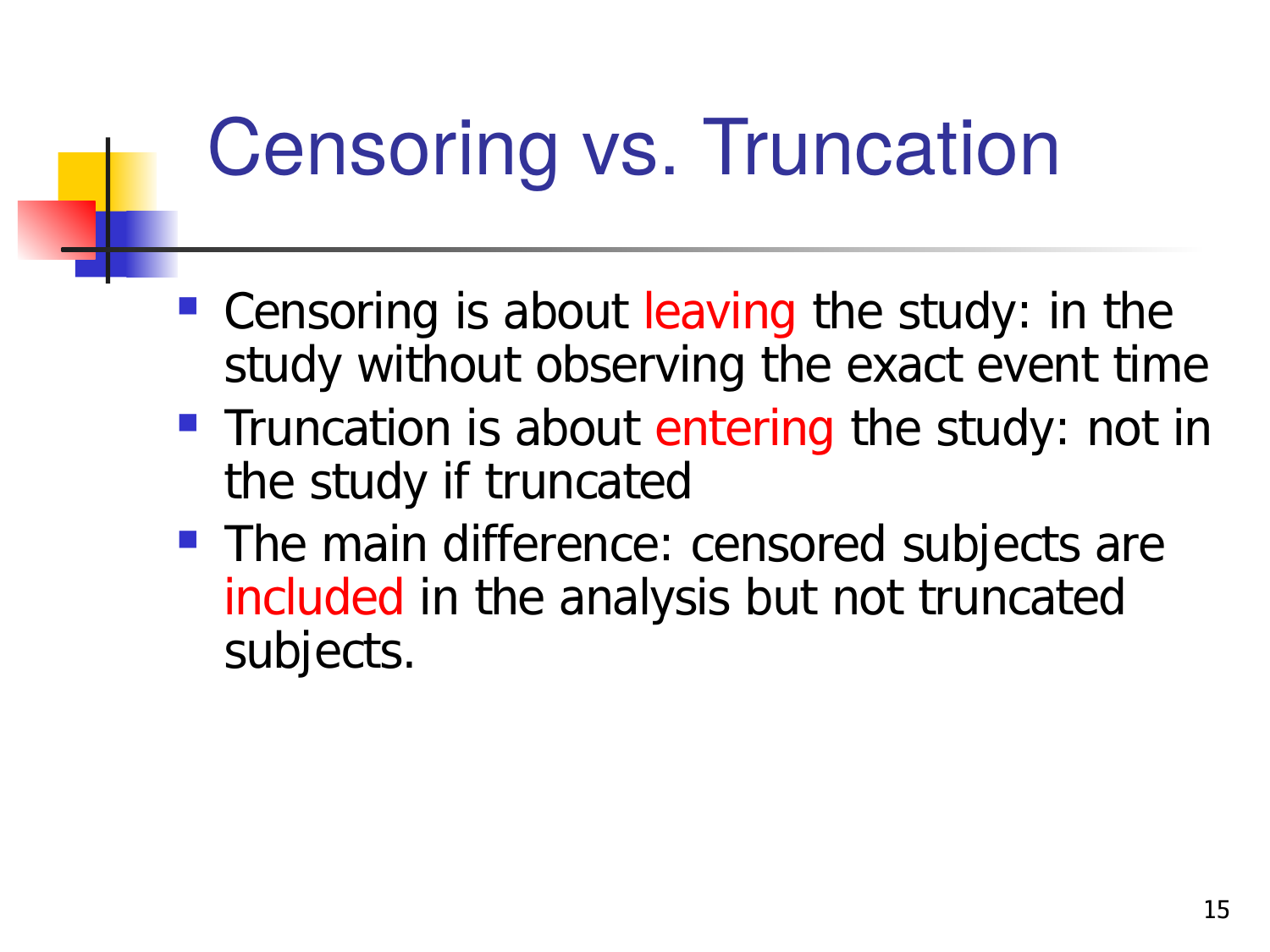

# Censoring vs. Truncation
Censoring is about leaving the study: in the study without observing the exact event time
Truncation is about entering the study: not in the study if truncated
The main difference: censored subjects are included in the analysis but not truncated subjects.
15